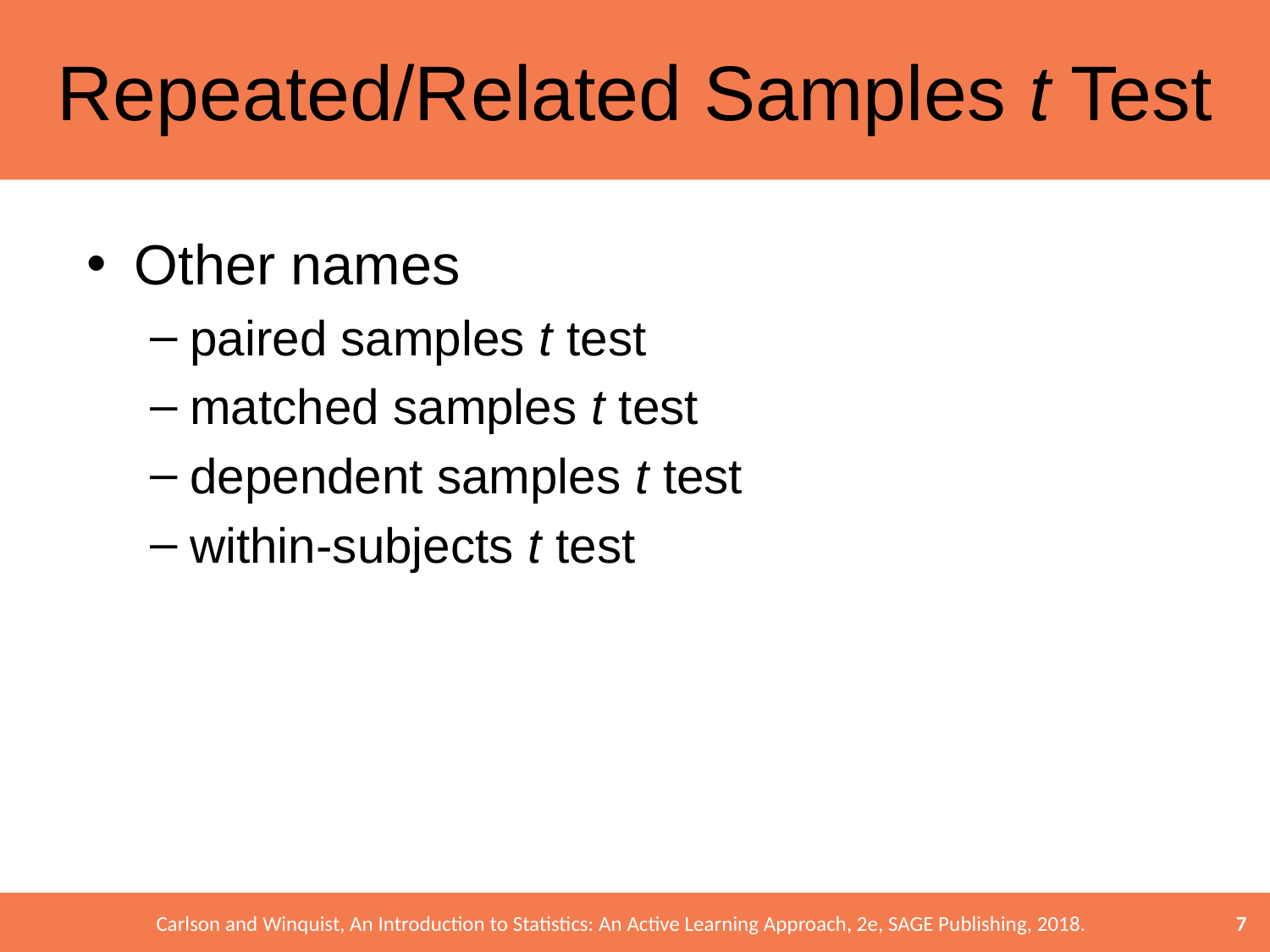

# Repeated/Related Samples t Test
Other names
paired samples t test
matched samples t test
dependent samples t test
within-subjects t test
7
Carlson and Winquist, An Introduction to Statistics: An Active Learning Approach, 2e, SAGE Publishing, 2018.